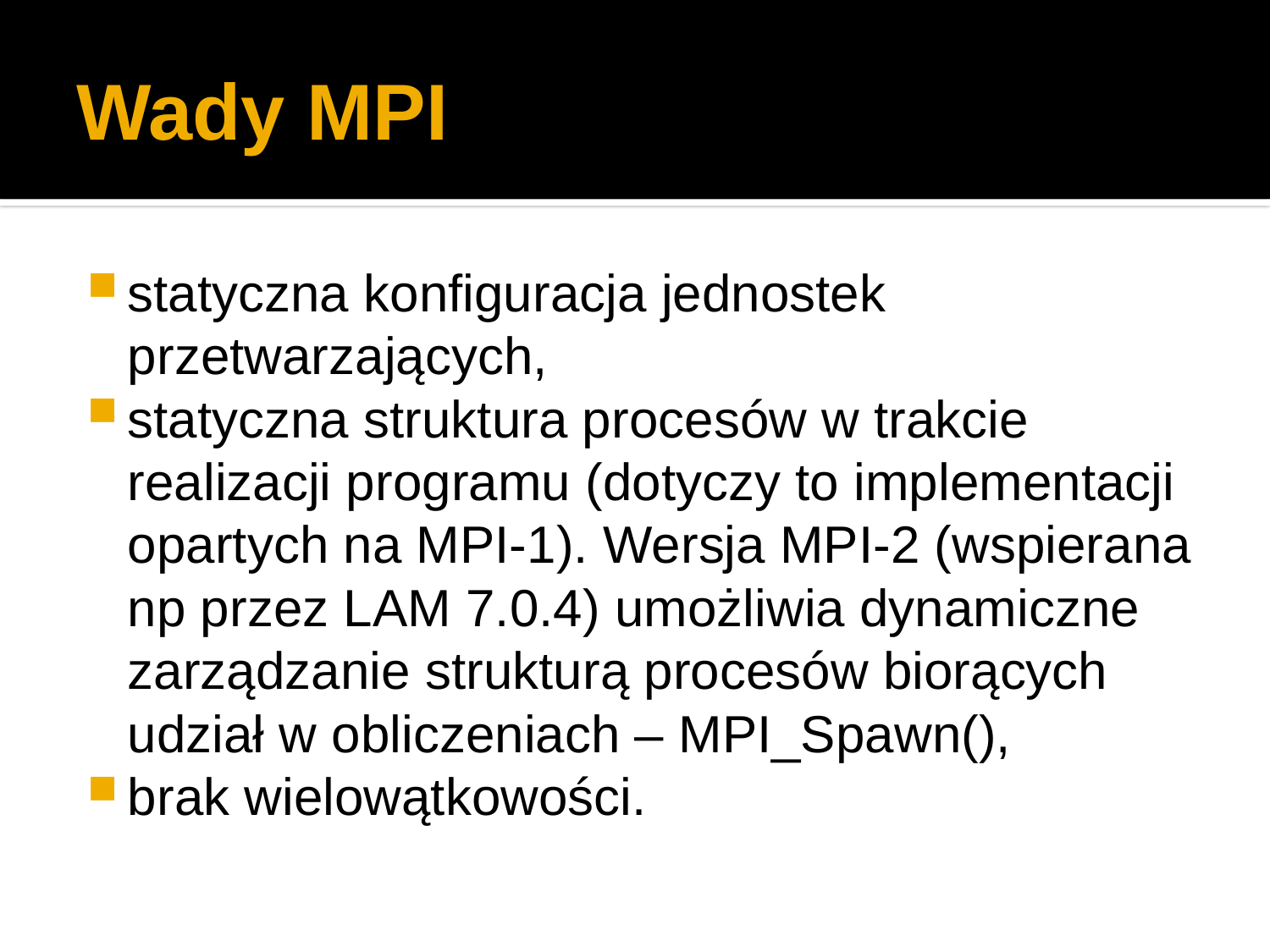

# Wady MPI
statyczna konfiguracja jednostek przetwarzających,
statyczna struktura procesów w trakcie realizacji programu (dotyczy to implementacji opartych na MPI-1). Wersja MPI-2 (wspierana np przez LAM 7.0.4) umożliwia dynamiczne zarządzanie strukturą procesów biorących udział w obliczeniach – MPI_Spawn(),
brak wielowątkowości.